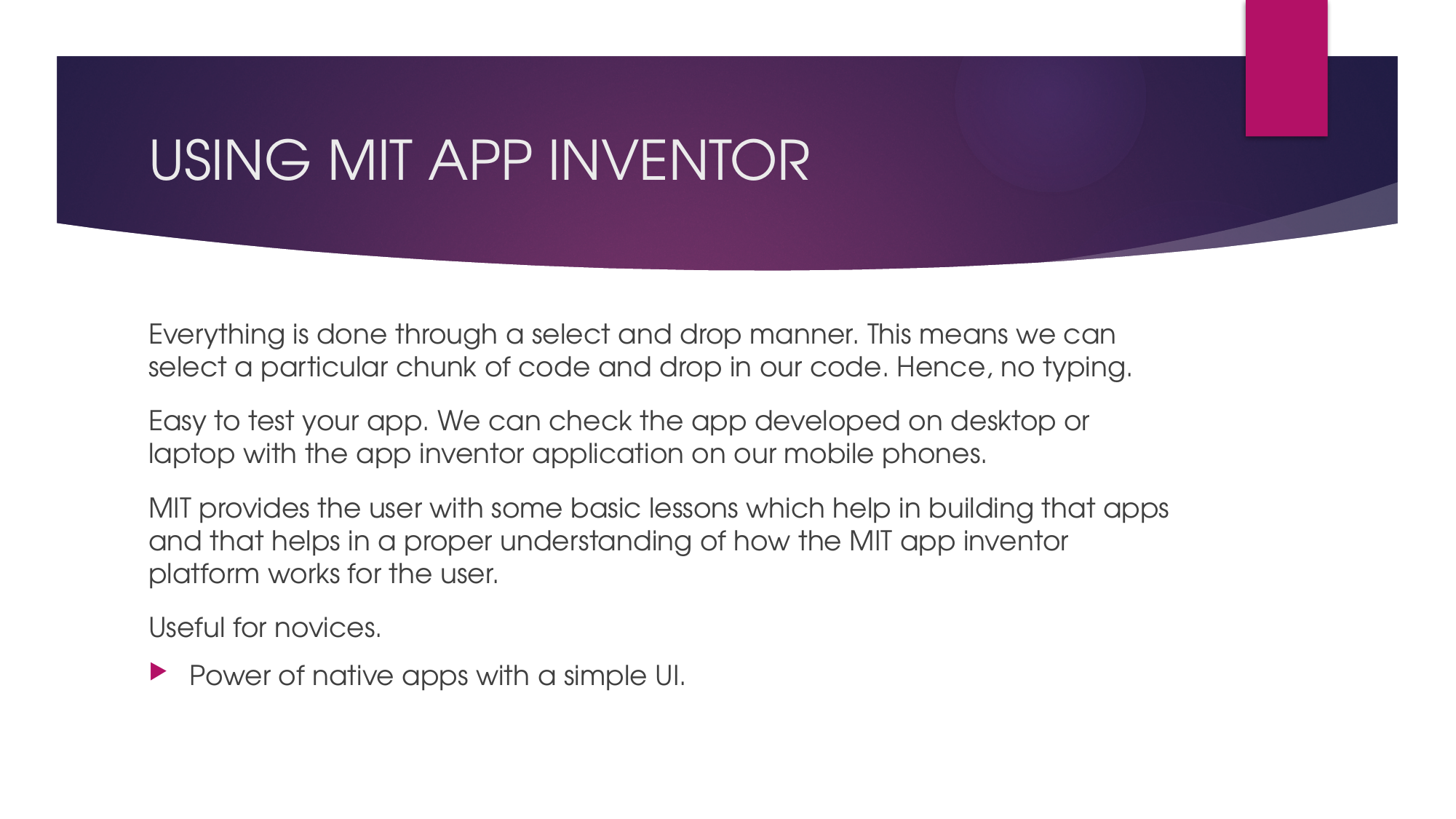

# USING MIT APP INVENTOR
Everything is done through a select and drop manner. This means we can select a particular chunk of code and drop in our code. Hence, no typing.
Easy to test your app. We can check the app developed on desktop or laptop with the app inventor application on our mobile phones.
MIT provides the user with some basic lessons which help in building that apps and that helps in a proper understanding of how the MIT app inventor platform works for the user.
Useful for novices.
Power of native apps with a simple UI.